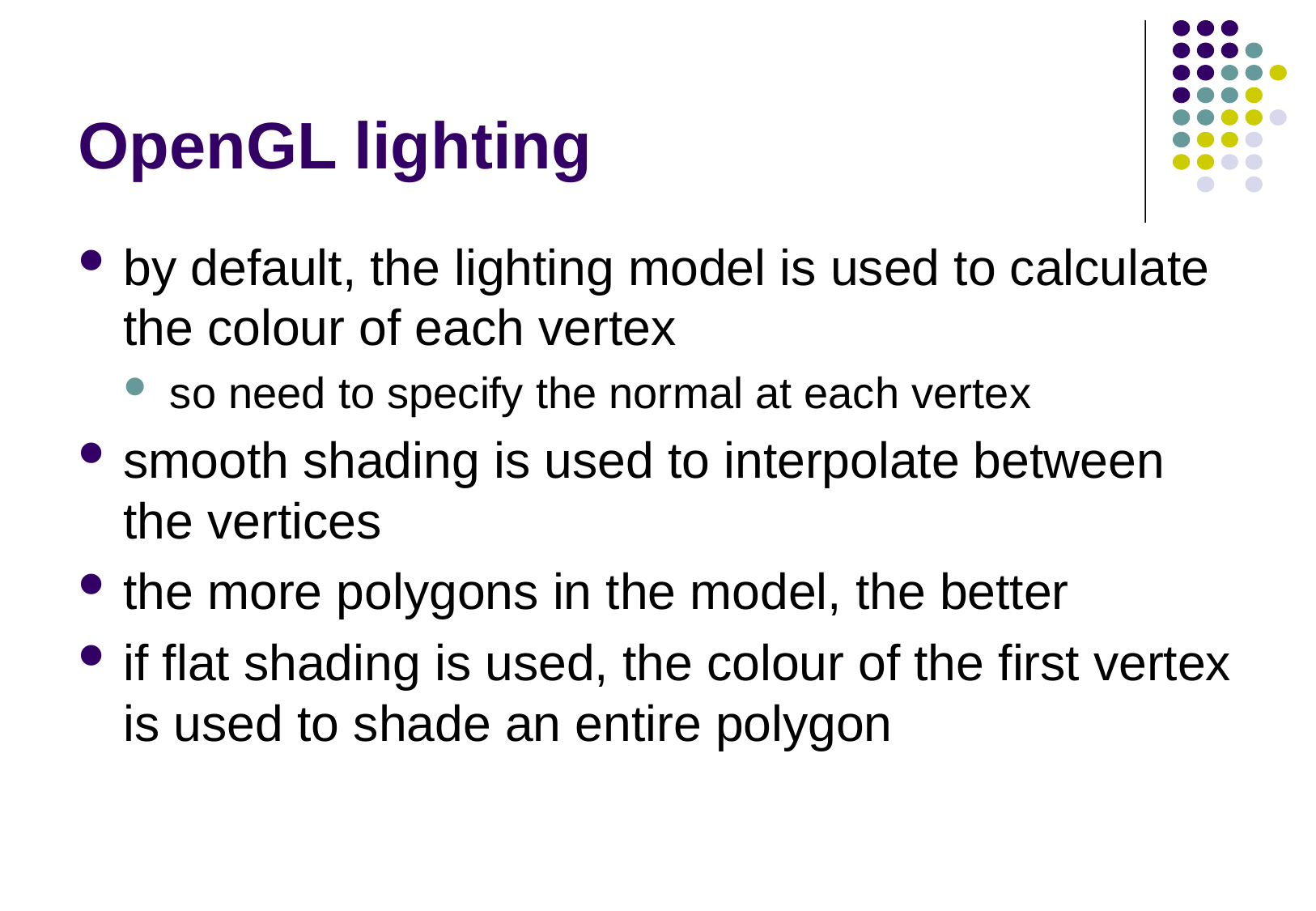

# OpenGL lighting
by default, the lighting model is used to calculate the colour of each vertex
so need to specify the normal at each vertex
smooth shading is used to interpolate between the vertices
the more polygons in the model, the better
if flat shading is used, the colour of the first vertex is used to shade an entire polygon